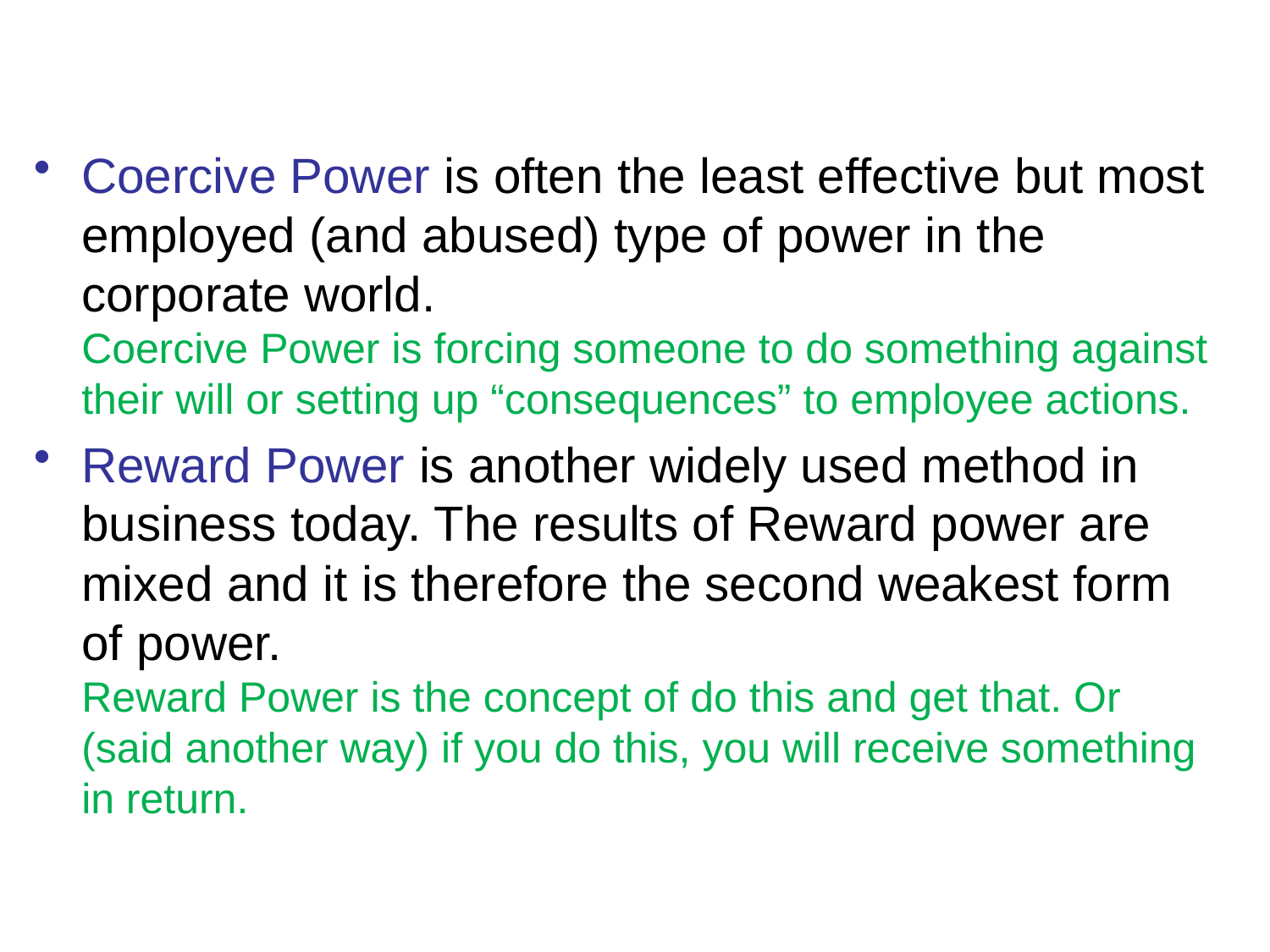

#
Coercive Power is often the least effective but most employed (and abused) type of power in the corporate world.
Coercive Power is forcing someone to do something against their will or setting up “consequences” to employee actions.
Reward Power is another widely used method in business today. The results of Reward power are mixed and it is therefore the second weakest form of power.
Reward Power is the concept of do this and get that. Or (said another way) if you do this, you will receive something in return.